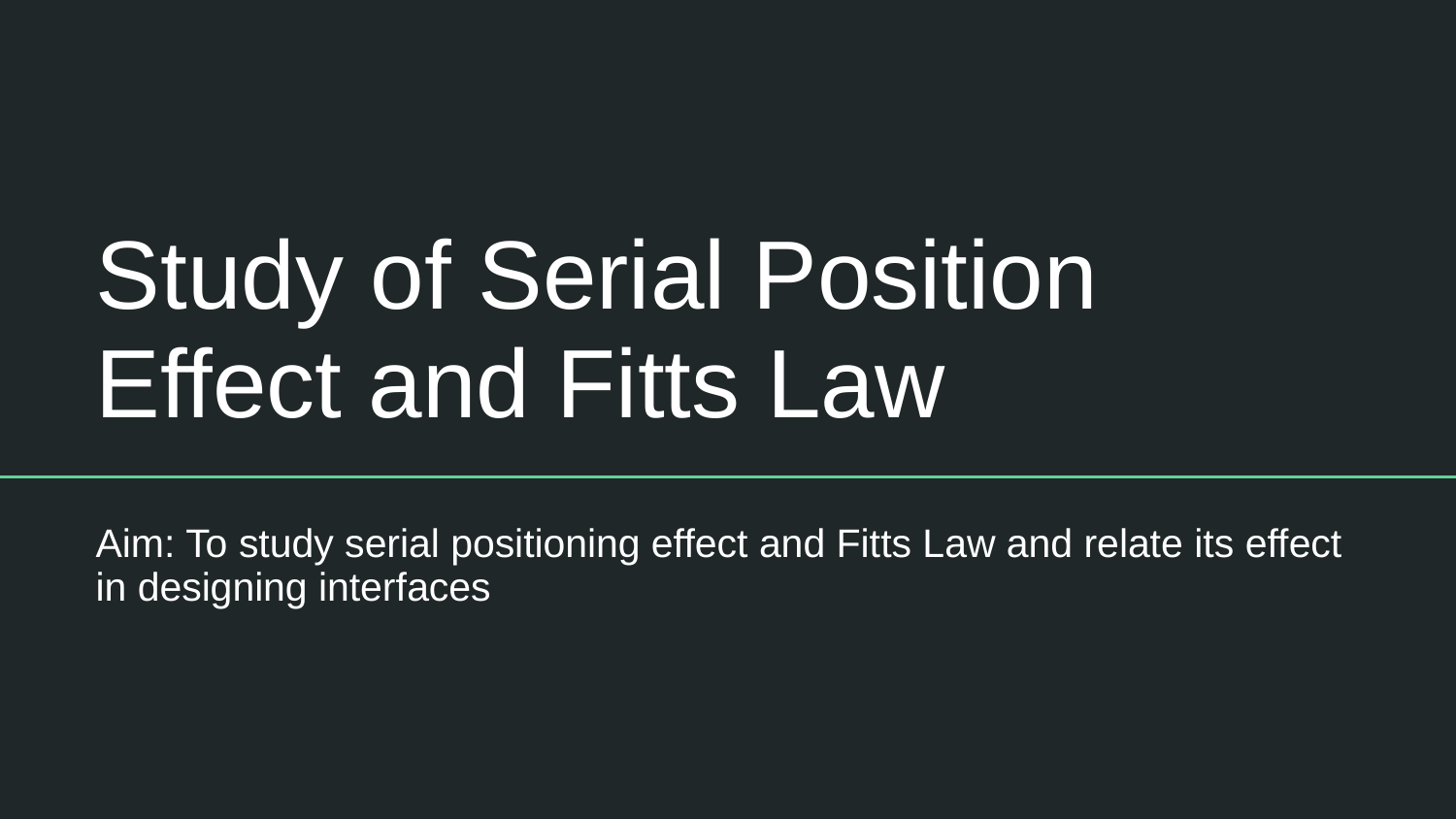

# Study of Serial Position Effect and Fitts Law
Aim: To study serial positioning effect and Fitts Law and relate its effect in designing interfaces